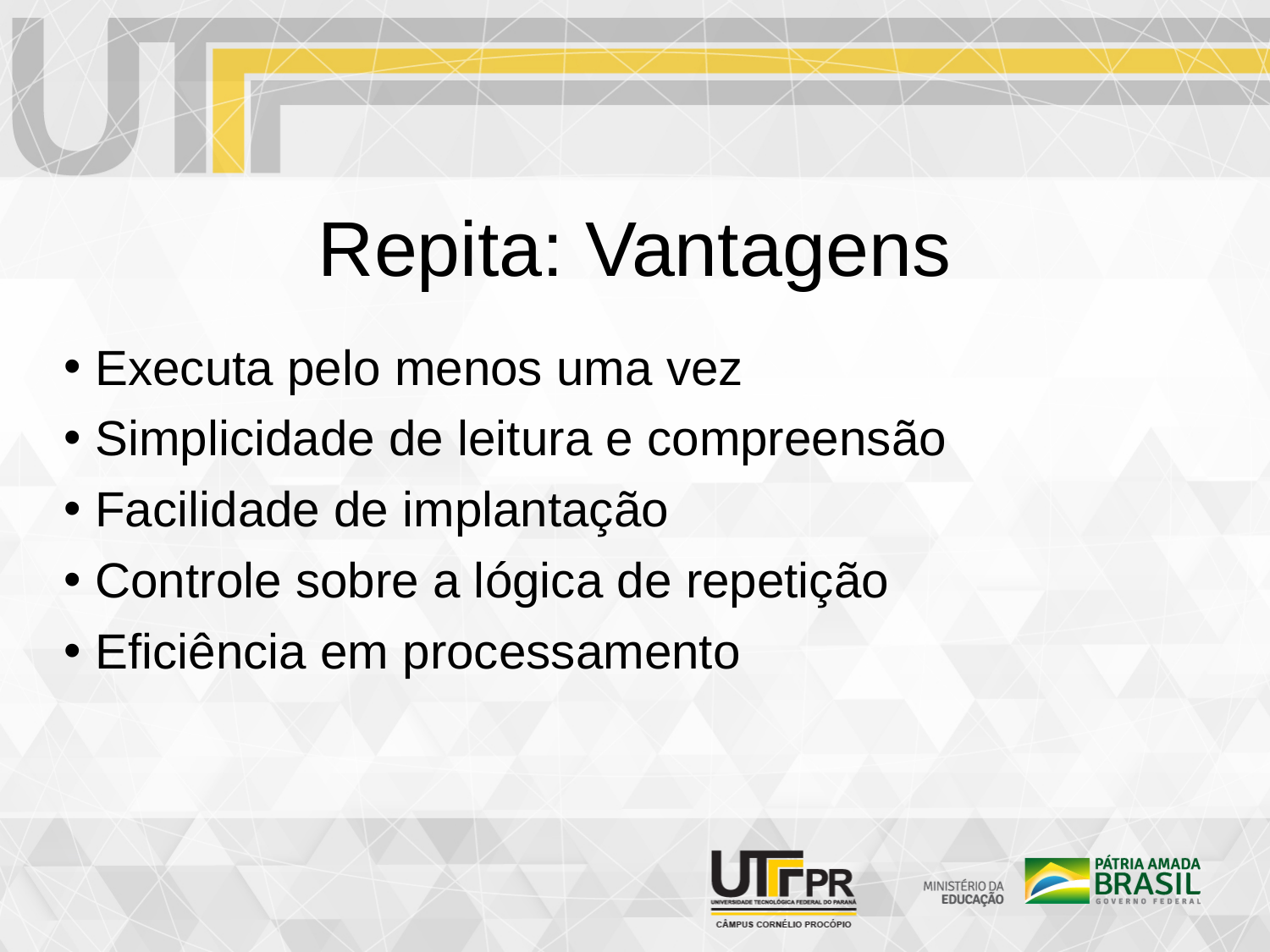

Repita: Vantagens
Executa pelo menos uma vez
Simplicidade de leitura e compreensão
Facilidade de implantação
Controle sobre a lógica de repetição
Eficiência em processamento